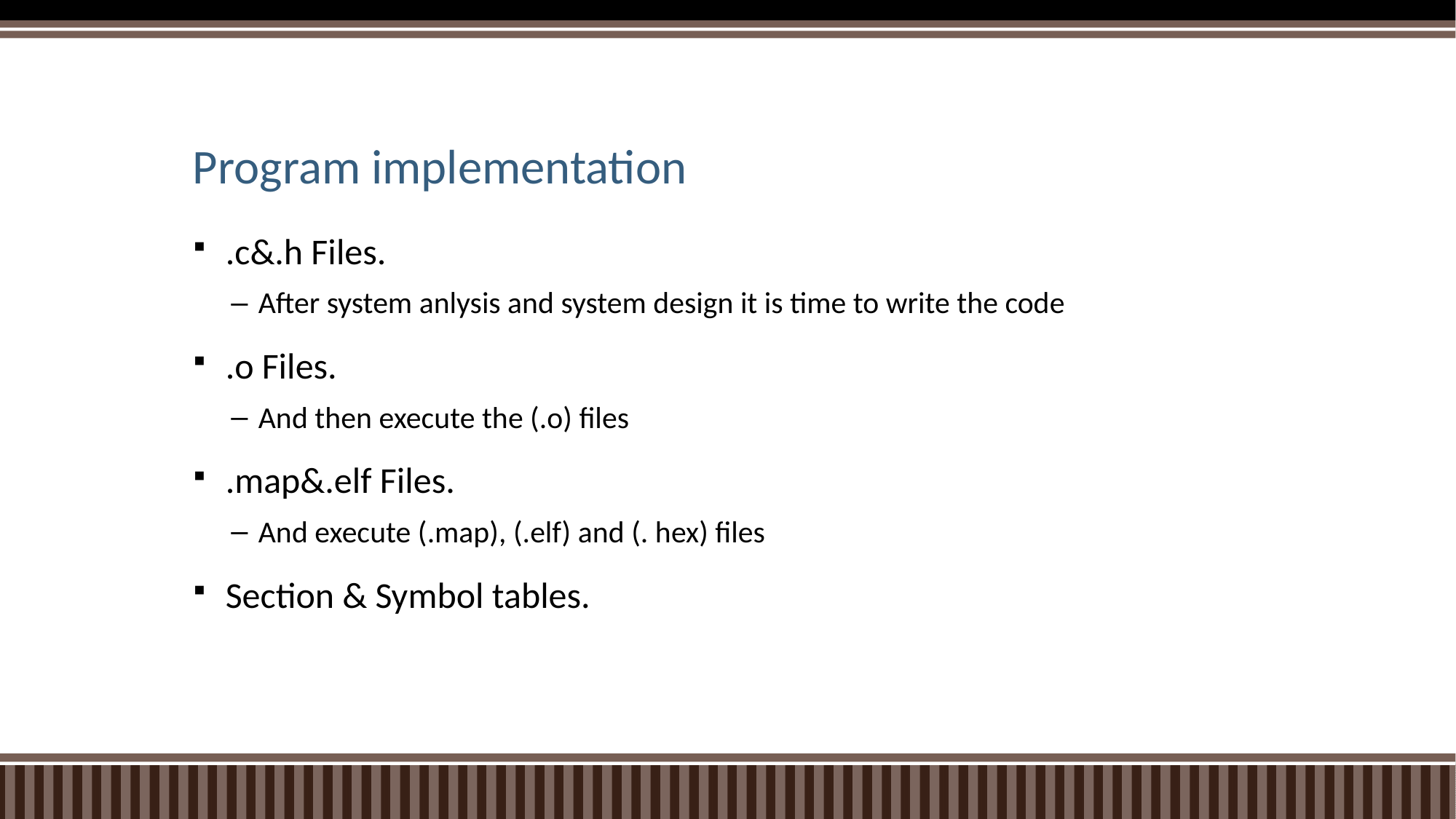

# Program implementation
.c&.h Files.
After system anlysis and system design it is time to write the code
.o Files.
And then execute the (.o) files
.map&.elf Files.
And execute (.map), (.elf) and (. hex) files
Section & Symbol tables.